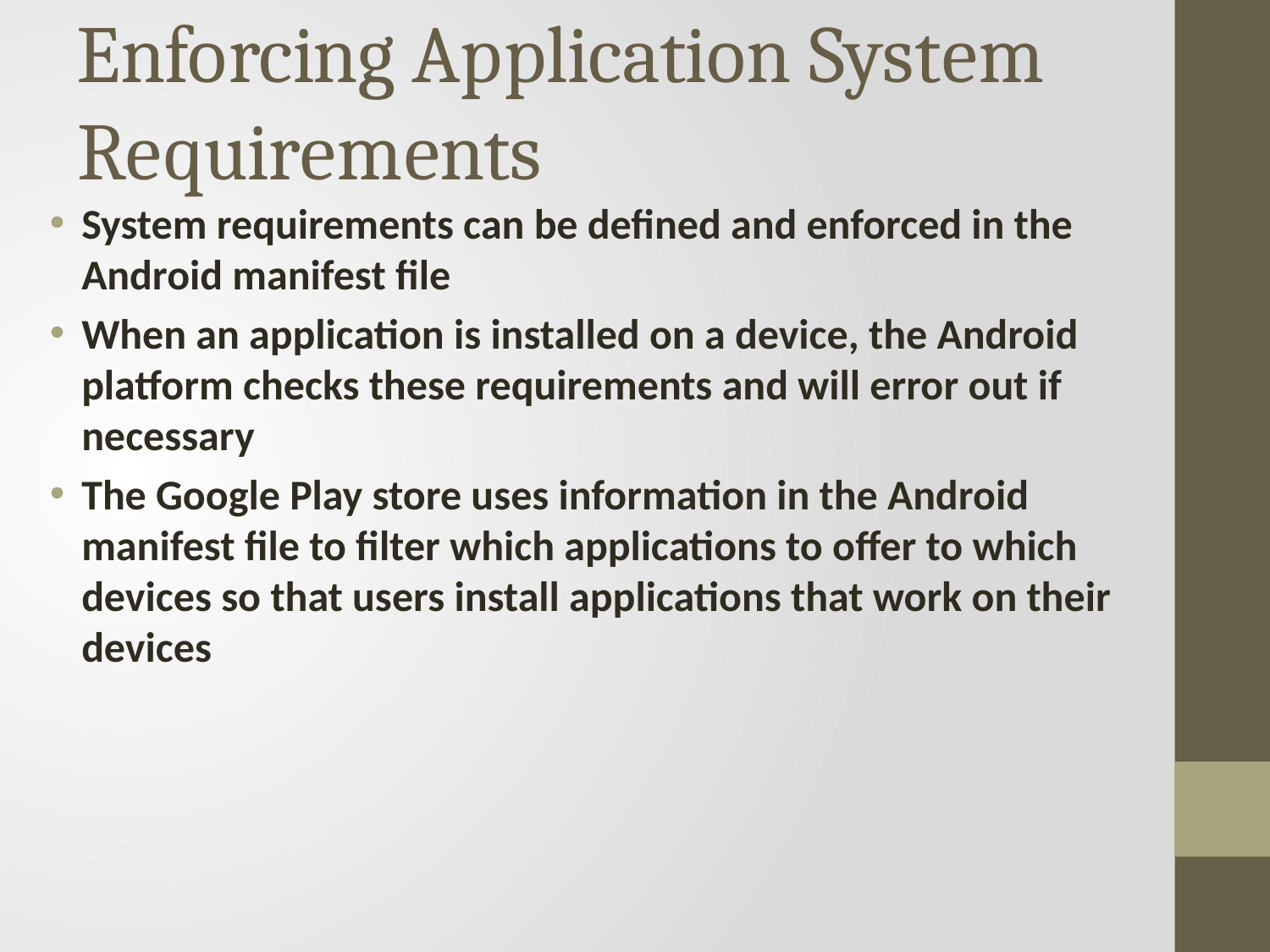

# Enforcing Application System       Requirements
System requirements can be defined and enforced in the      Android manifest file
When an application is installed on a device, the Android      platform checks these requirements and will error out if       necessary
The Google Play store uses information in the Android           manifest file to filter which applications to offer to which      devices so that users install applications that work on their  devices